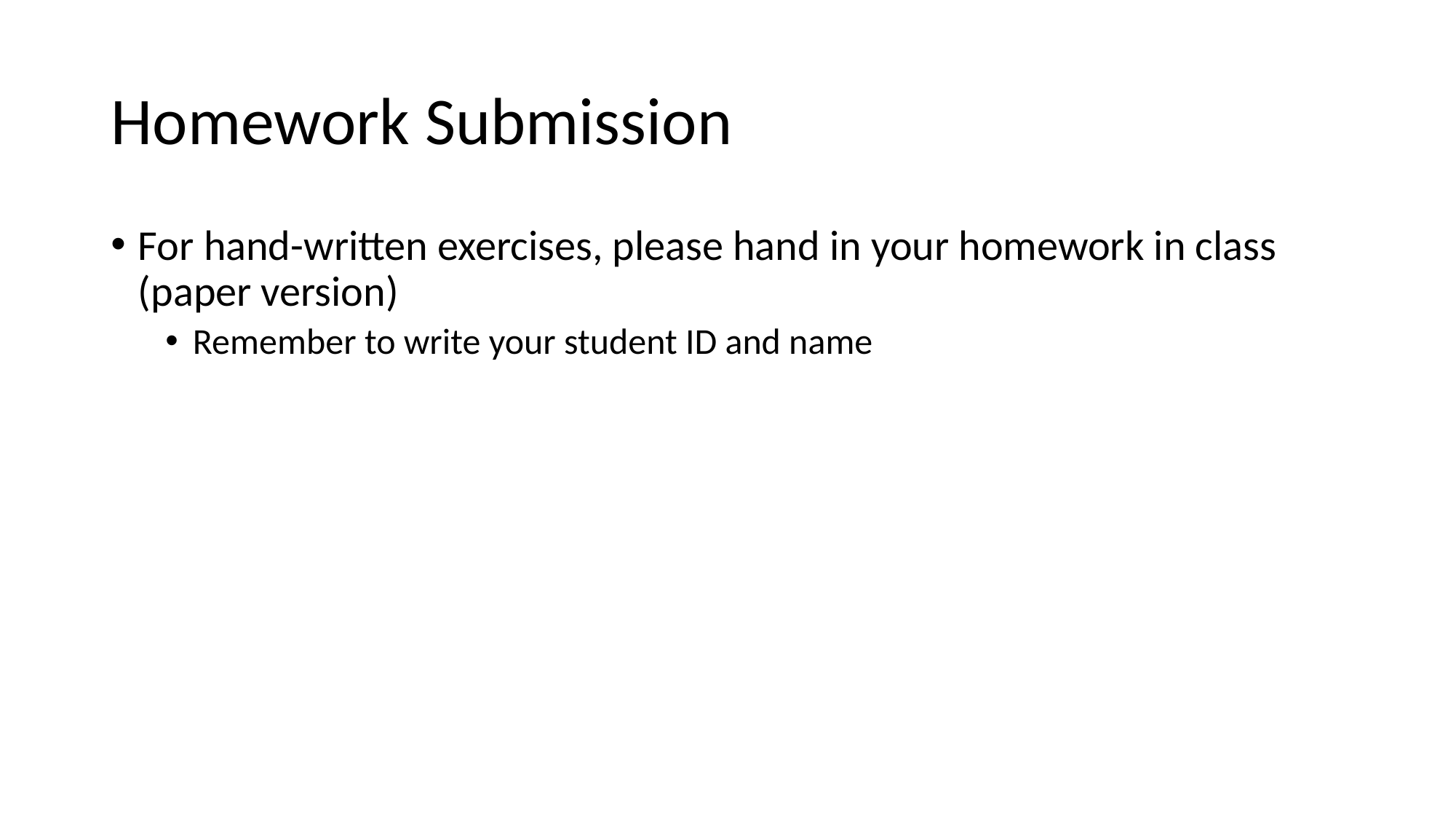

# Homework Submission
For hand-written exercises, please hand in your homework in class (paper version)
Remember to write your student ID and name